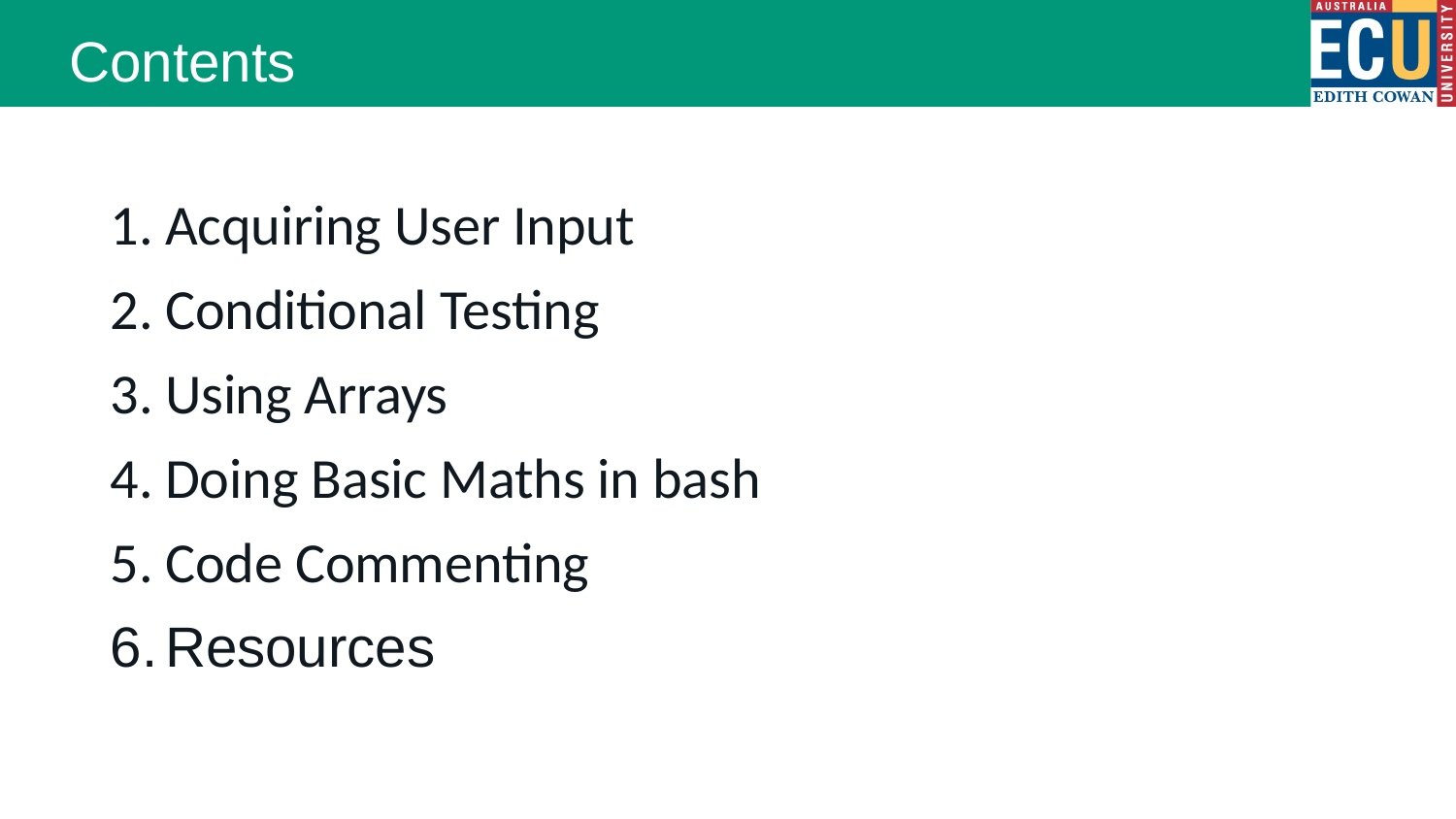

# Contents
Acquiring User Input
Conditional Testing
Using Arrays
Doing Basic Maths in bash
Code Commenting
Resources